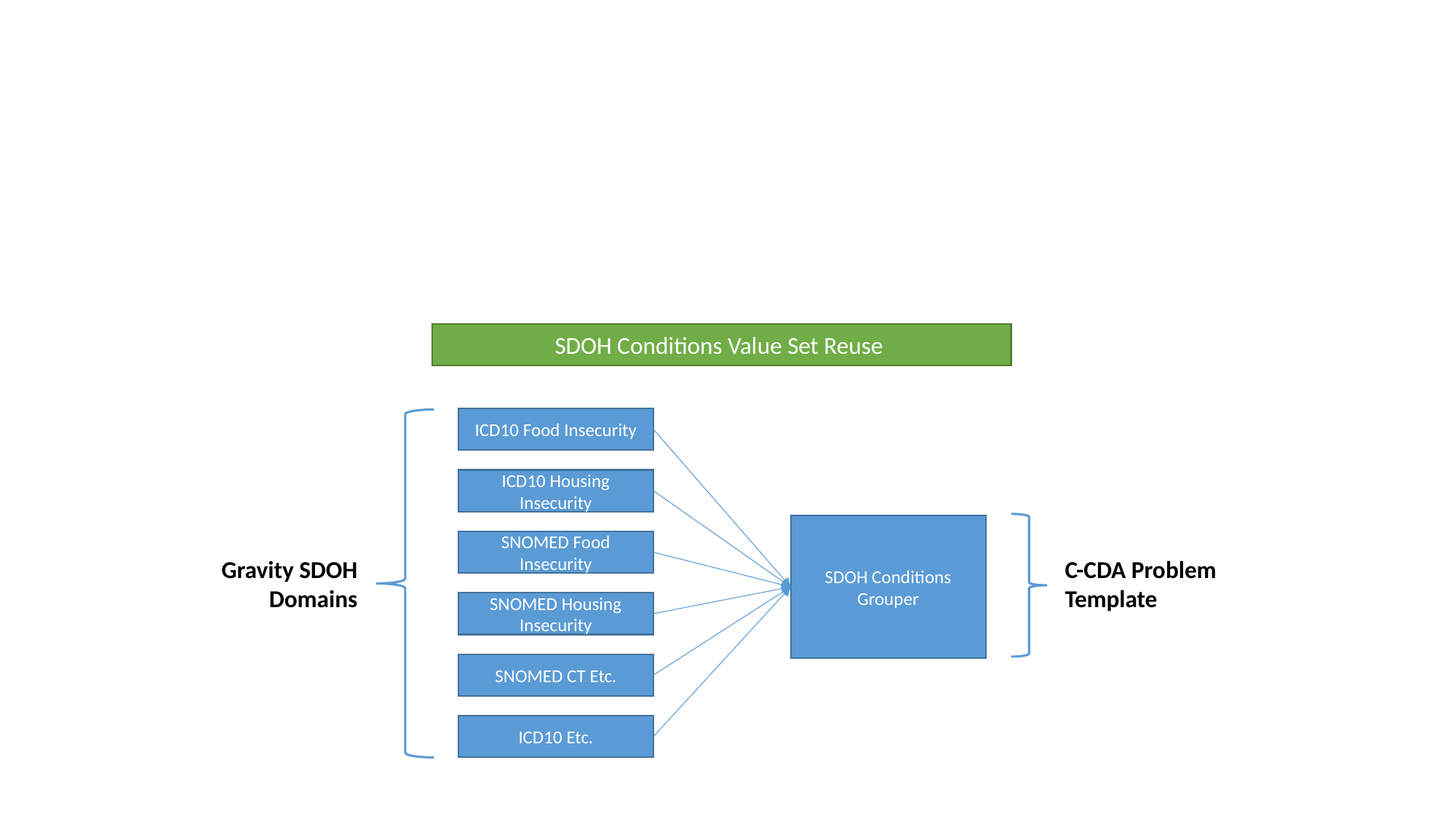

SDOH Conditions Value Set Reuse
ICD10 Food Insecurity

ICD10 Housing Insecurity

SDOH Conditions Grouper
SNOMED Food Insecurity
C-CDA Problem Template
Gravity SDOH Domains
SNOMED Housing Insecurity
SNOMED CT Etc.
ICD10 Etc.